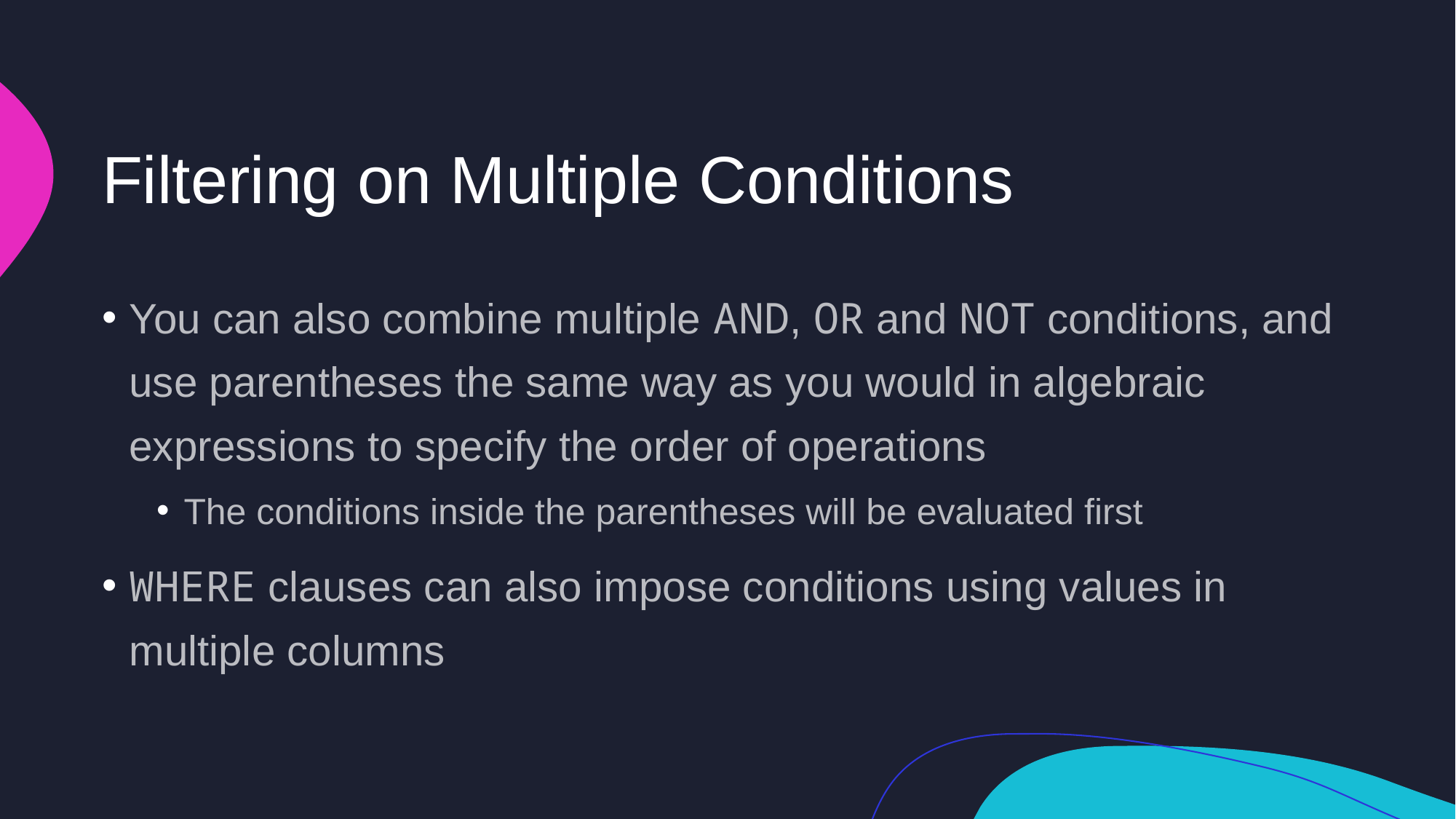

# Filtering on Multiple Conditions
You can also combine multiple AND, OR and NOT conditions, and use parentheses the same way as you would in algebraic expressions to specify the order of operations
The conditions inside the parentheses will be evaluated first
WHERE clauses can also impose conditions using values in multiple columns